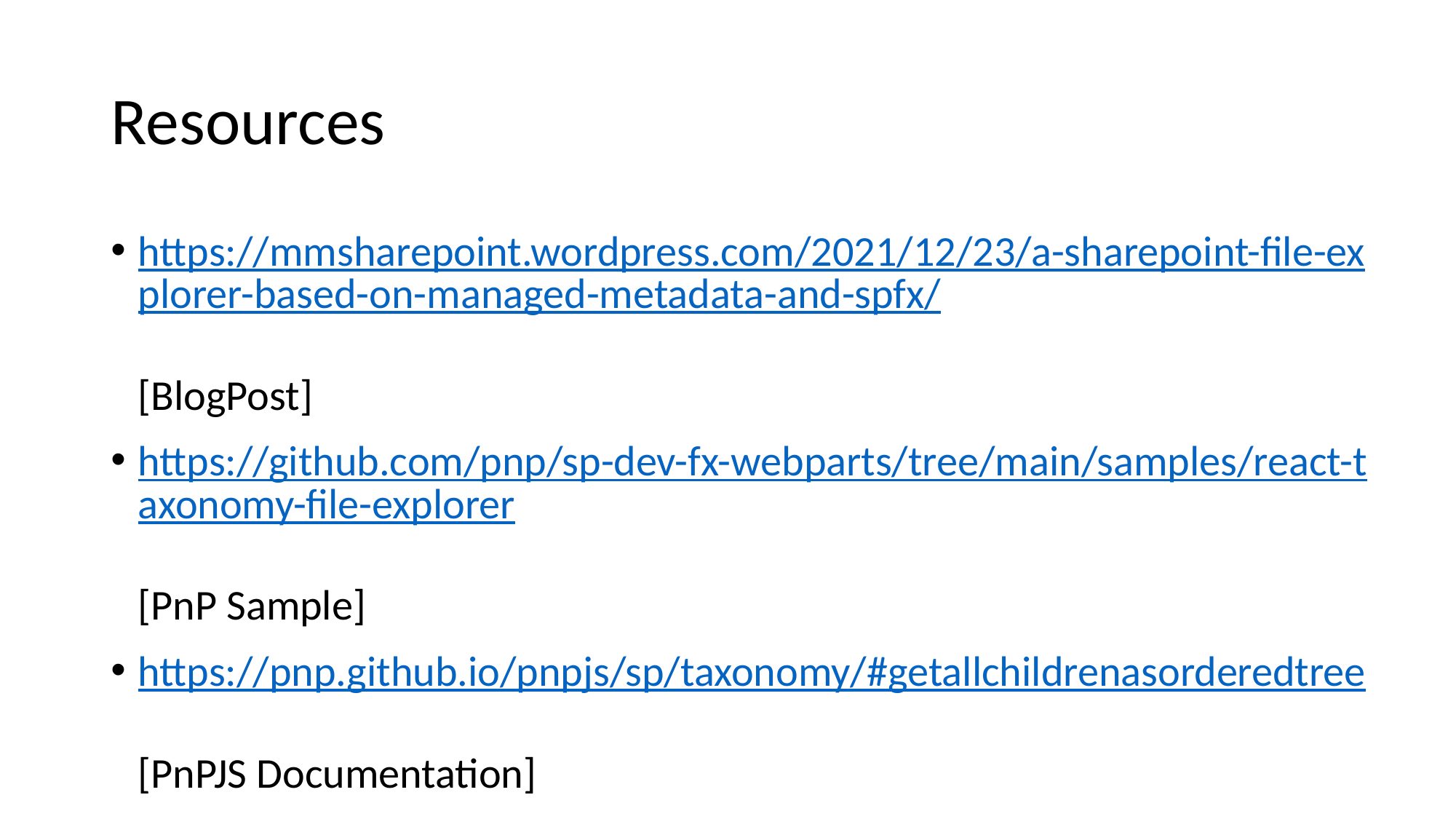

# Resources
https://mmsharepoint.wordpress.com/2021/12/23/a-sharepoint-file-explorer-based-on-managed-metadata-and-spfx/
[BlogPost]
https://github.com/pnp/sp-dev-fx-webparts/tree/main/samples/react-taxonomy-file-explorer
[PnP Sample]
https://pnp.github.io/pnpjs/sp/taxonomy/#getallchildrenasorderedtree
[PnPJS Documentation]